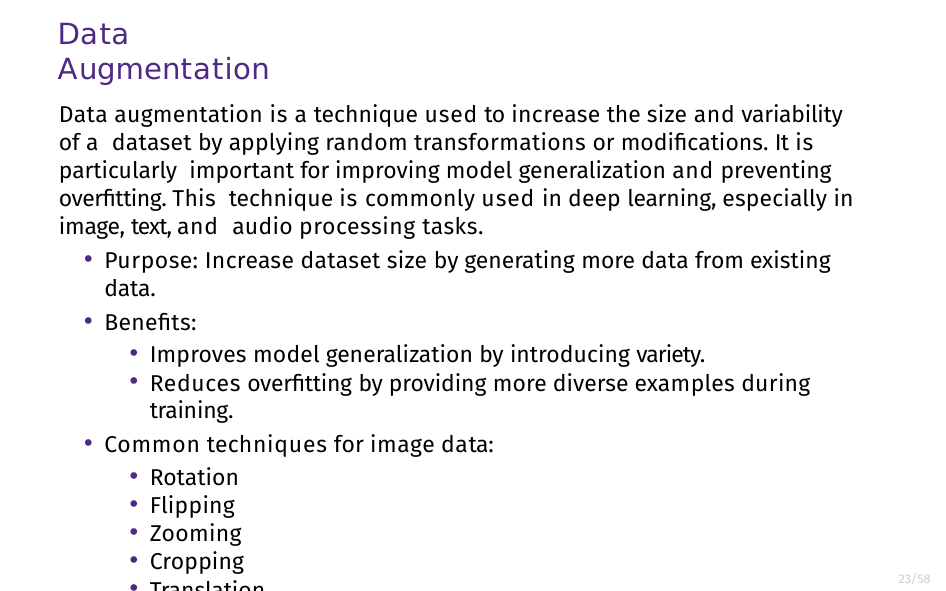

# Data Augmentation
Data augmentation is a technique used to increase the size and variability of a  dataset by applying random transformations or modifications. It is particularly  important for improving model generalization and preventing overfitting. This  technique is commonly used in deep learning, especially in image, text, and  audio processing tasks.
Purpose: Increase dataset size by generating more data from existing data.
Benefits:
Improves model generalization by introducing variety.
Reduces overfitting by providing more diverse examples during training.
Common techniques for image data:
Rotation
Flipping
Zooming
Cropping
Translation
23/58